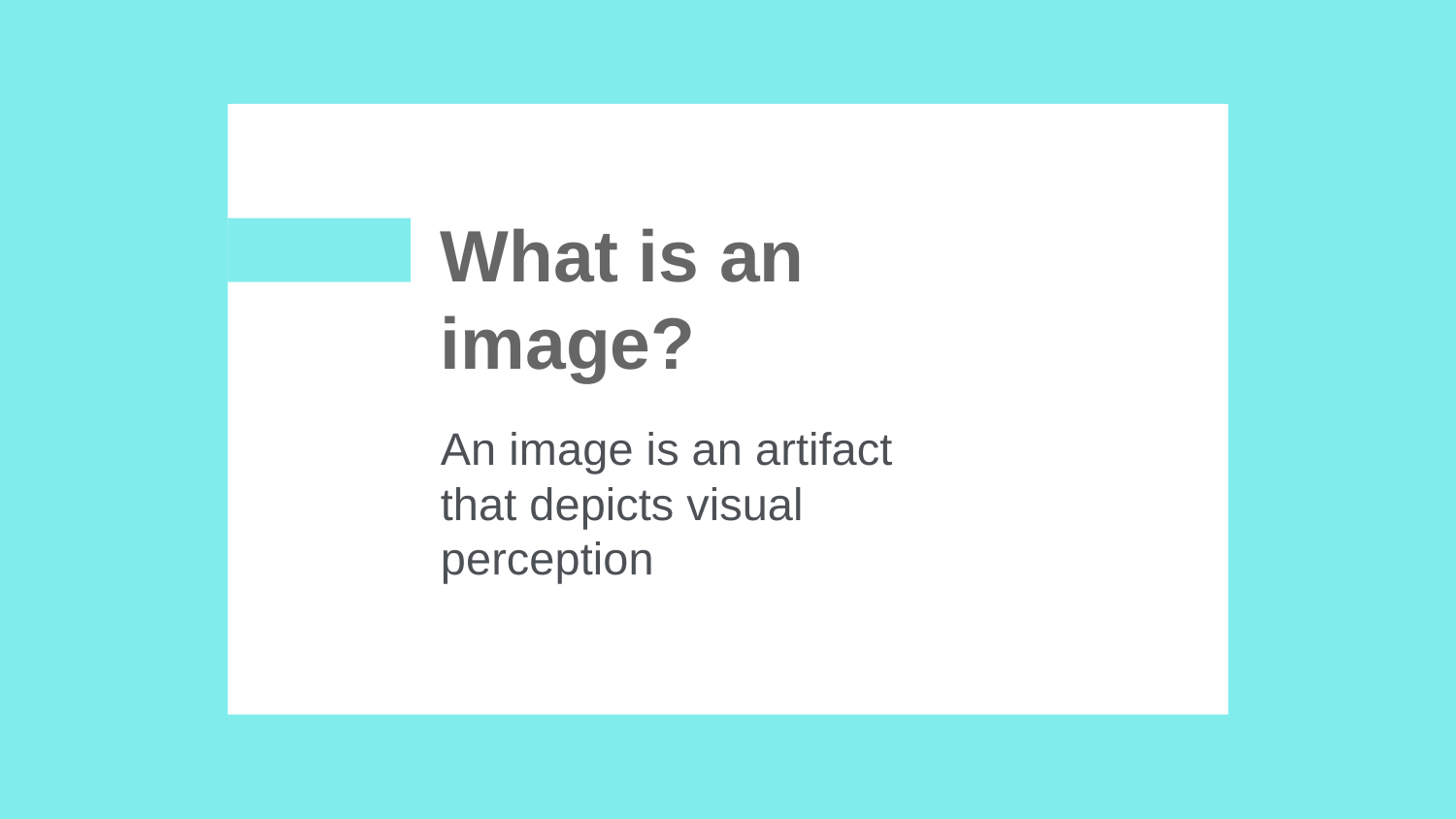

# What is an image?

An image is an artifact that depicts visual perception